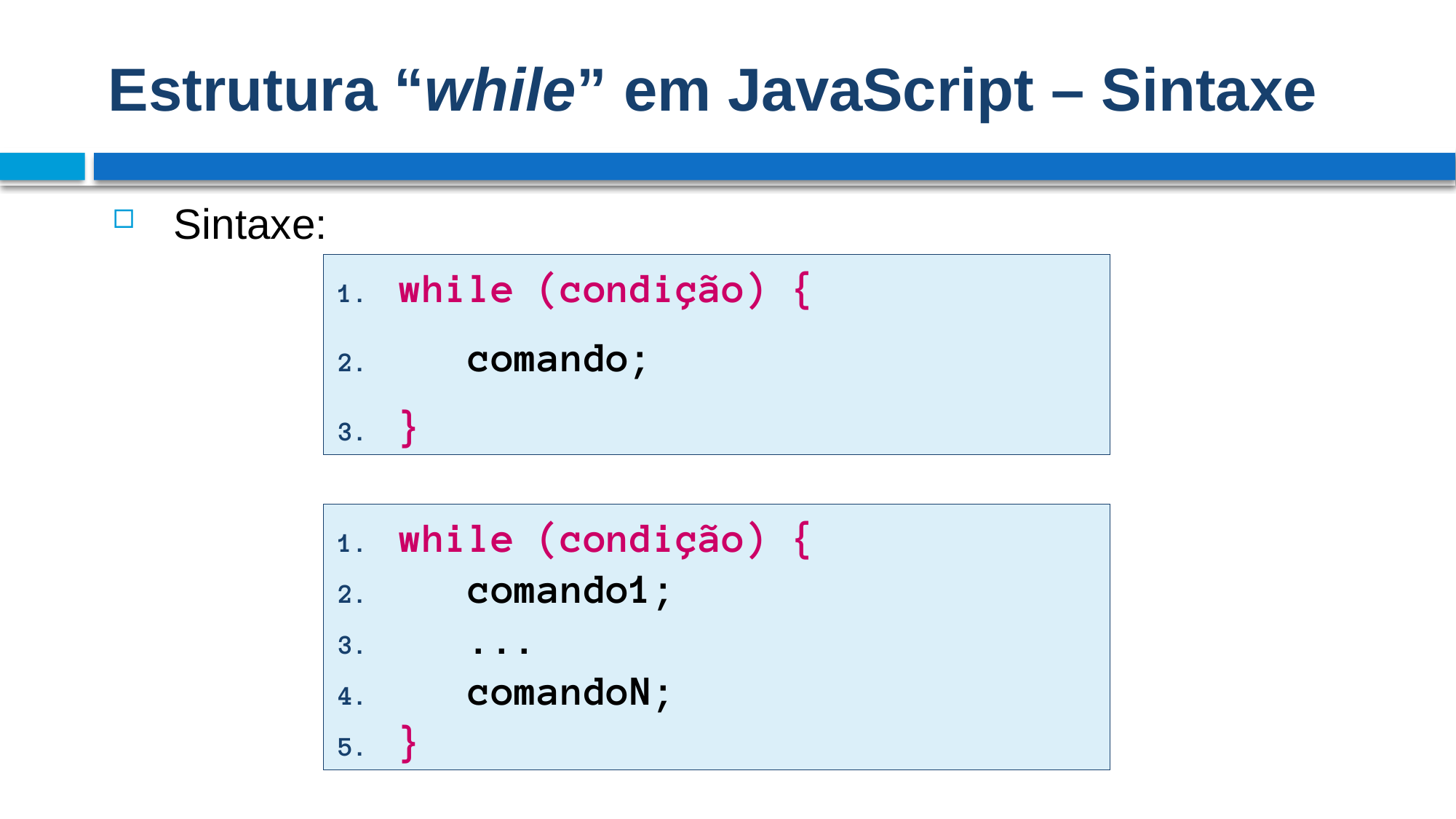

# Estrutura “while” em JavaScript – Sintaxe
4
Sintaxe:
while (condição) {
   comando;
}
while (condição) {
   comando1;
   ...
   comandoN;
}